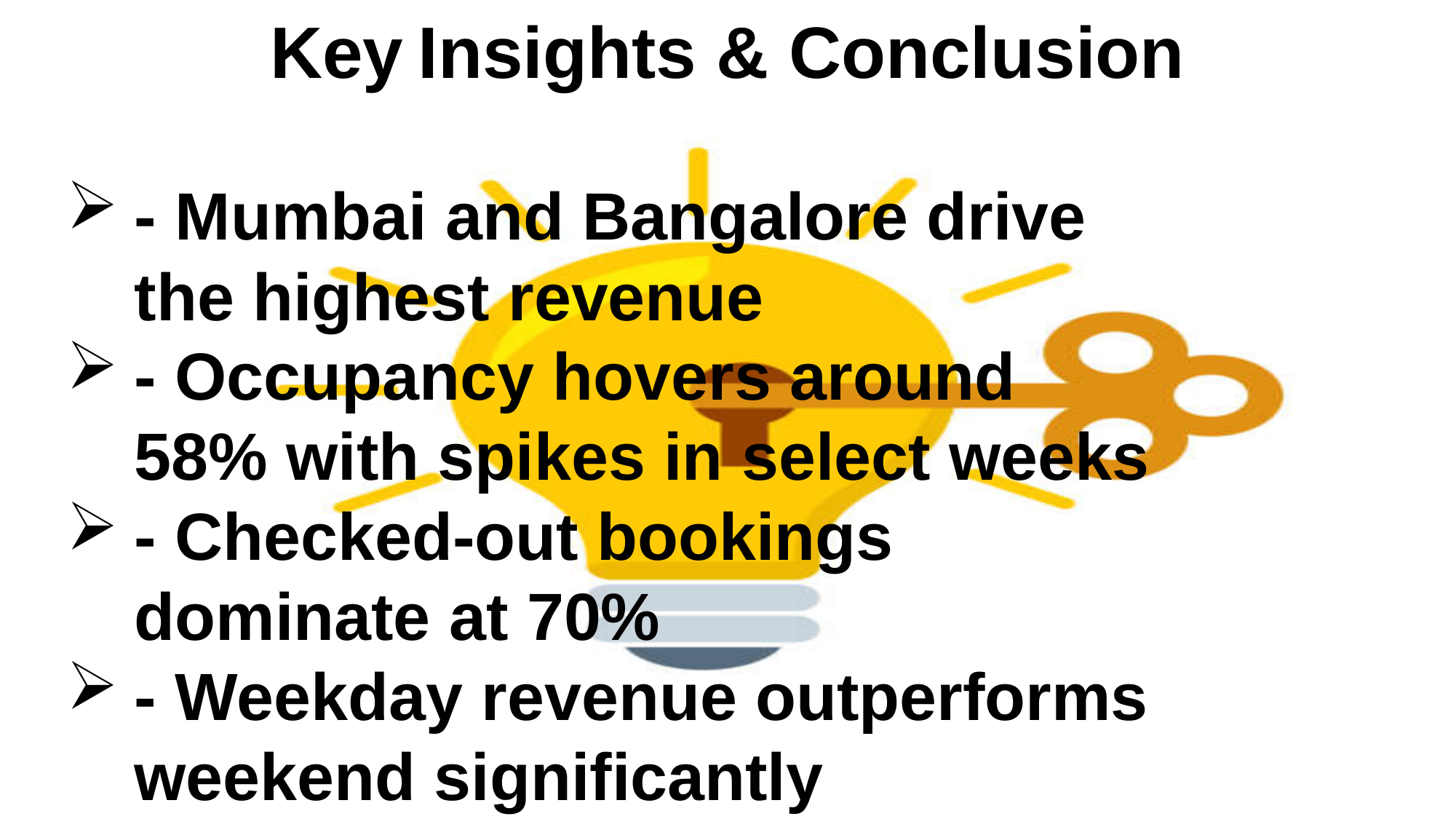

Key Insights & Conclusion
- Mumbai and Bangalore drive the highest revenue
- Occupancy hovers around 58% with spikes in select weeks
- Checked-out bookings dominate at 70%
- Weekday revenue outperforms weekend significantly
- Guest ratings average around 4.0 with some hotel variance